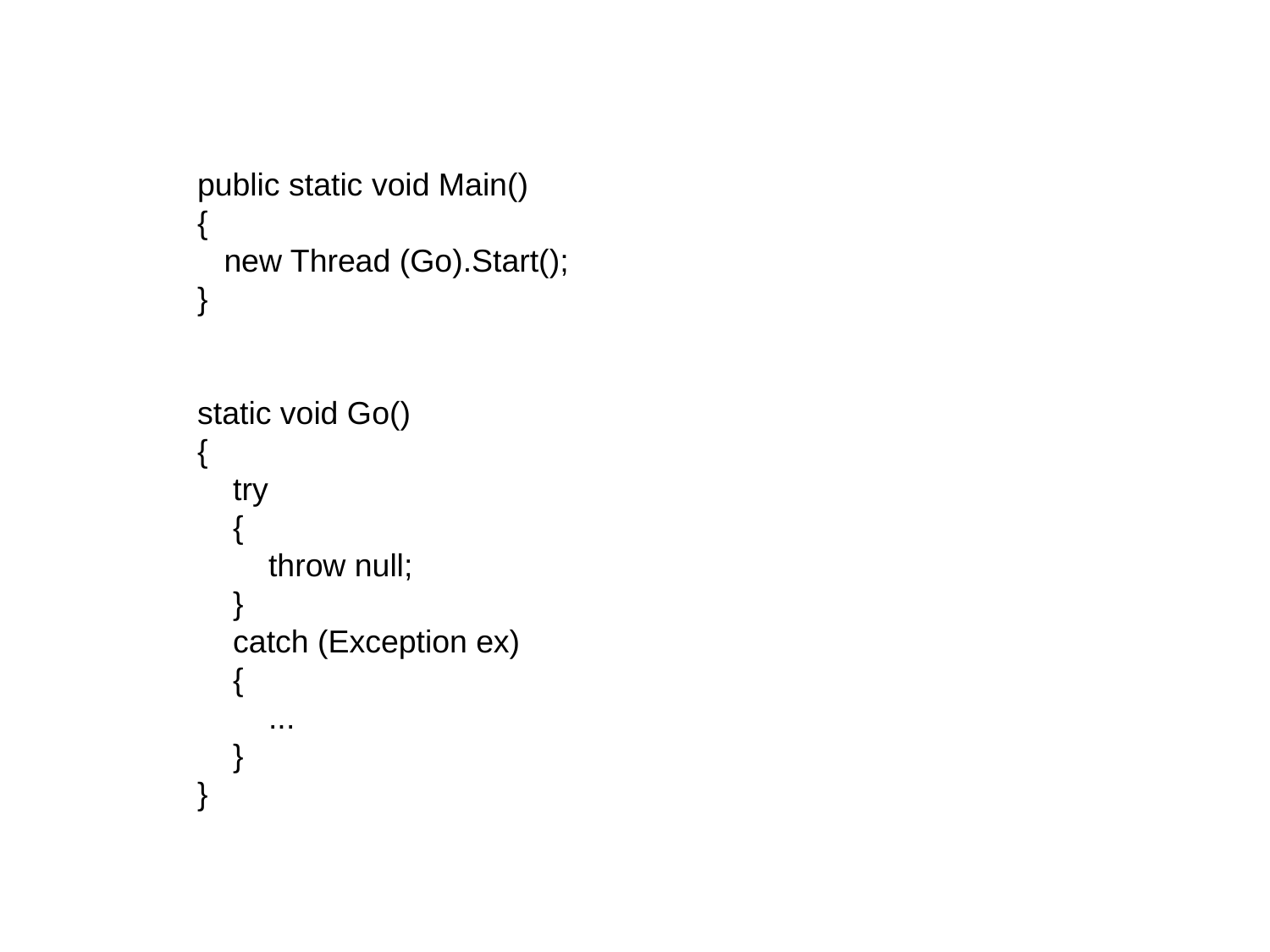

public static void Main()
{
   new Thread (Go).Start();
}

static void Go()
{
    try
    {
        throw null;
    }
    catch (Exception ex)
    {
        ...
    }
}